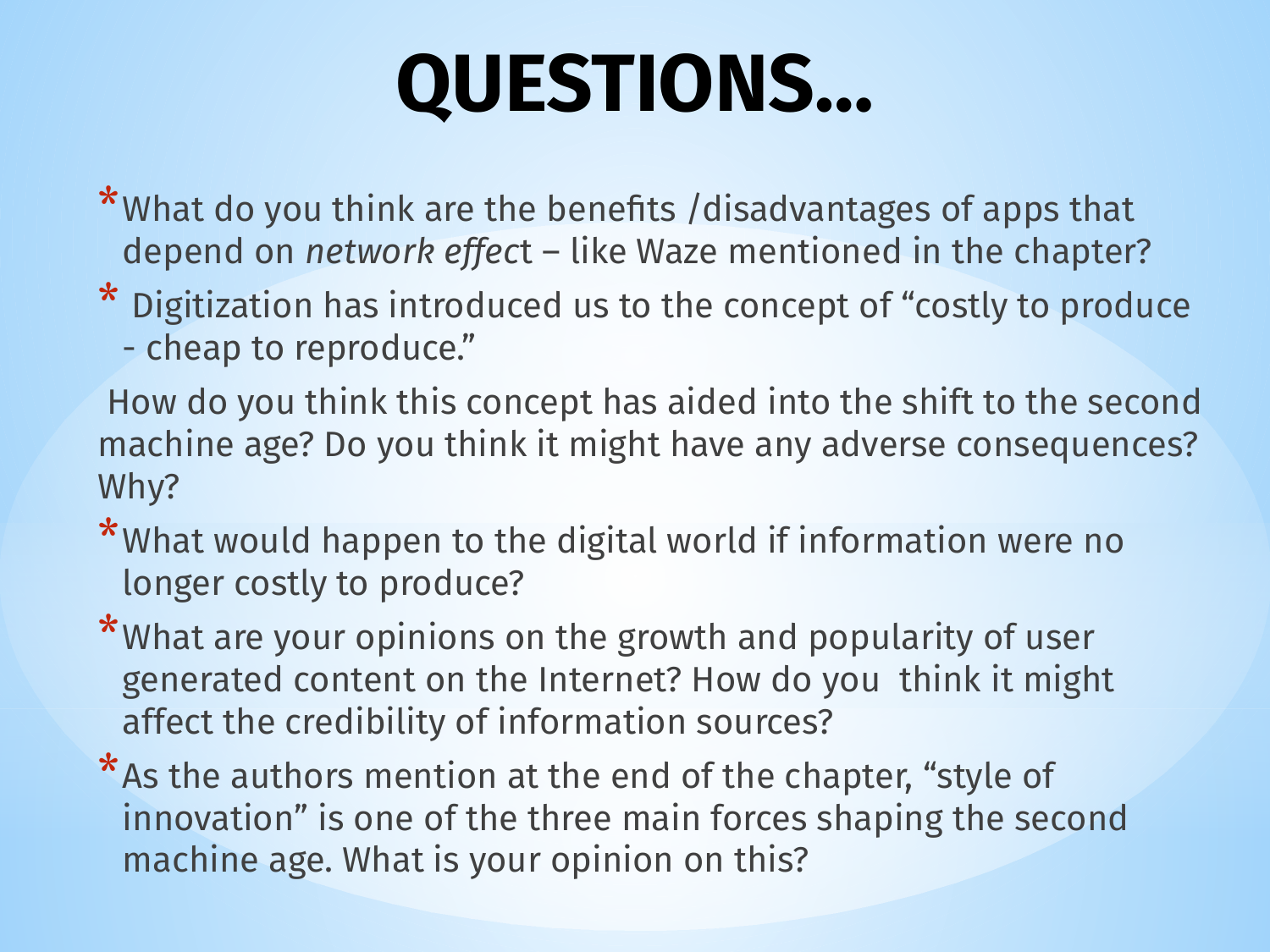

# QUESTIONS…
What do you think are the benefits /disadvantages of apps that depend on network effect – like Waze mentioned in the chapter?
 Digitization has introduced us to the concept of “costly to produce - cheap to reproduce.”
 How do you think this concept has aided into the shift to the second machine age? Do you think it might have any adverse consequences? Why?
What would happen to the digital world if information were no longer costly to produce?
What are your opinions on the growth and popularity of user generated content on the Internet? How do you  think it might affect the credibility of information sources?
As the authors mention at the end of the chapter, “style of innovation” is one of the three main forces shaping the second machine age. What is your opinion on this?